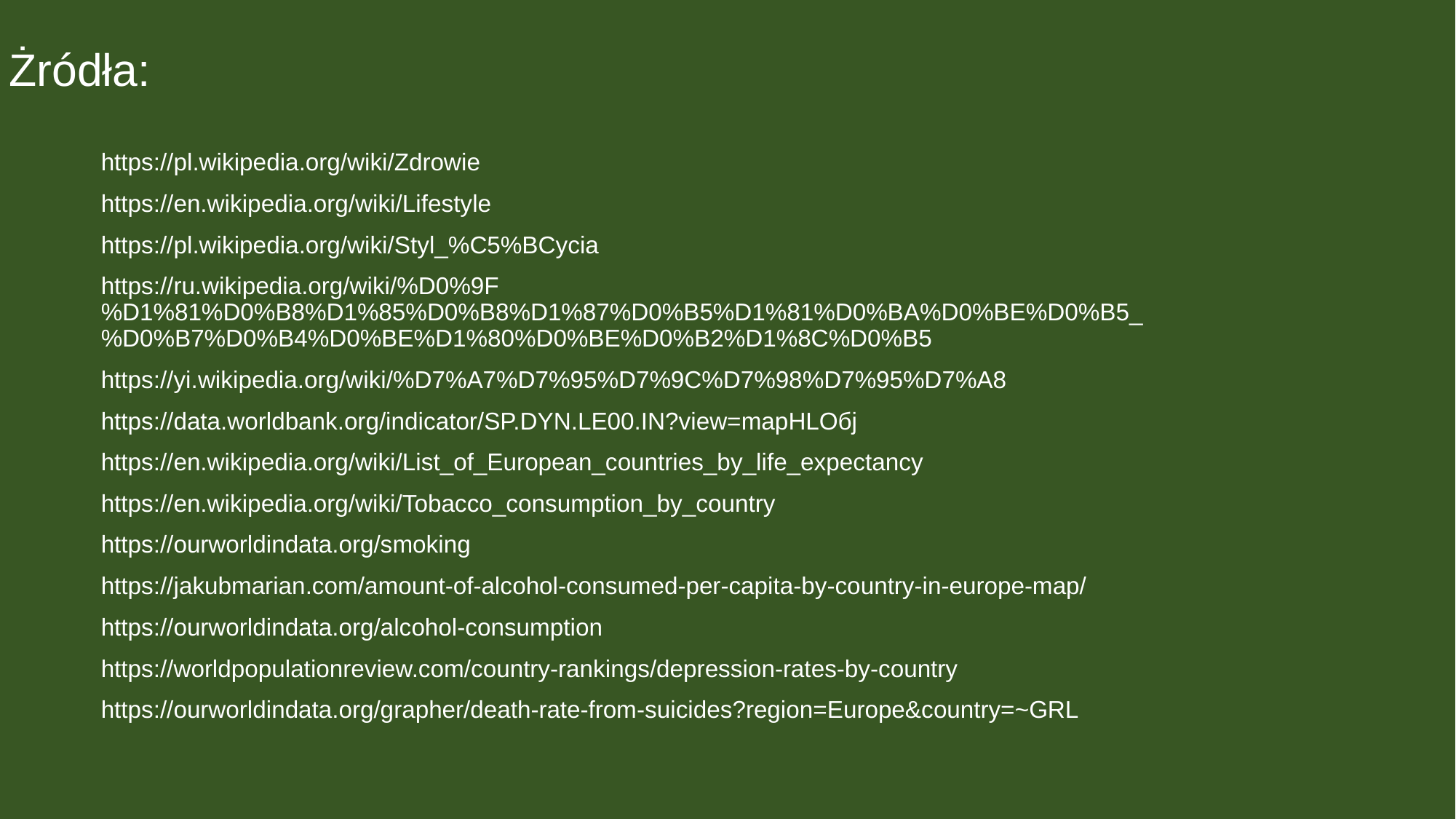

# Żródła:
https://pl.wikipedia.org/wiki/Zdrowie
https://en.wikipedia.org/wiki/Lifestyle
https://pl.wikipedia.org/wiki/Styl_%C5%BCycia
https://ru.wikipedia.org/wiki/%D0%9F%D1%81%D0%B8%D1%85%D0%B8%D1%87%D0%B5%D1%81%D0%BA%D0%BE%D0%B5_%D0%B7%D0%B4%D0%BE%D1%80%D0%BE%D0%B2%D1%8C%D0%B5
https://yi.wikipedia.org/wiki/%D7%A7%D7%95%D7%9C%D7%98%D7%95%D7%A8
https://data.worldbank.org/indicator/SP.DYN.LE00.IN?view=mapНLОбj
https://en.wikipedia.org/wiki/List_of_European_countries_by_life_expectancy
https://en.wikipedia.org/wiki/Tobacco_consumption_by_country
https://ourworldindata.org/smoking
https://jakubmarian.com/amount-of-alcohol-consumed-per-capita-by-country-in-europe-map/
https://ourworldindata.org/alcohol-consumption
https://worldpopulationreview.com/country-rankings/depression-rates-by-country
https://ourworldindata.org/grapher/death-rate-from-suicides?region=Europe&country=~GRL